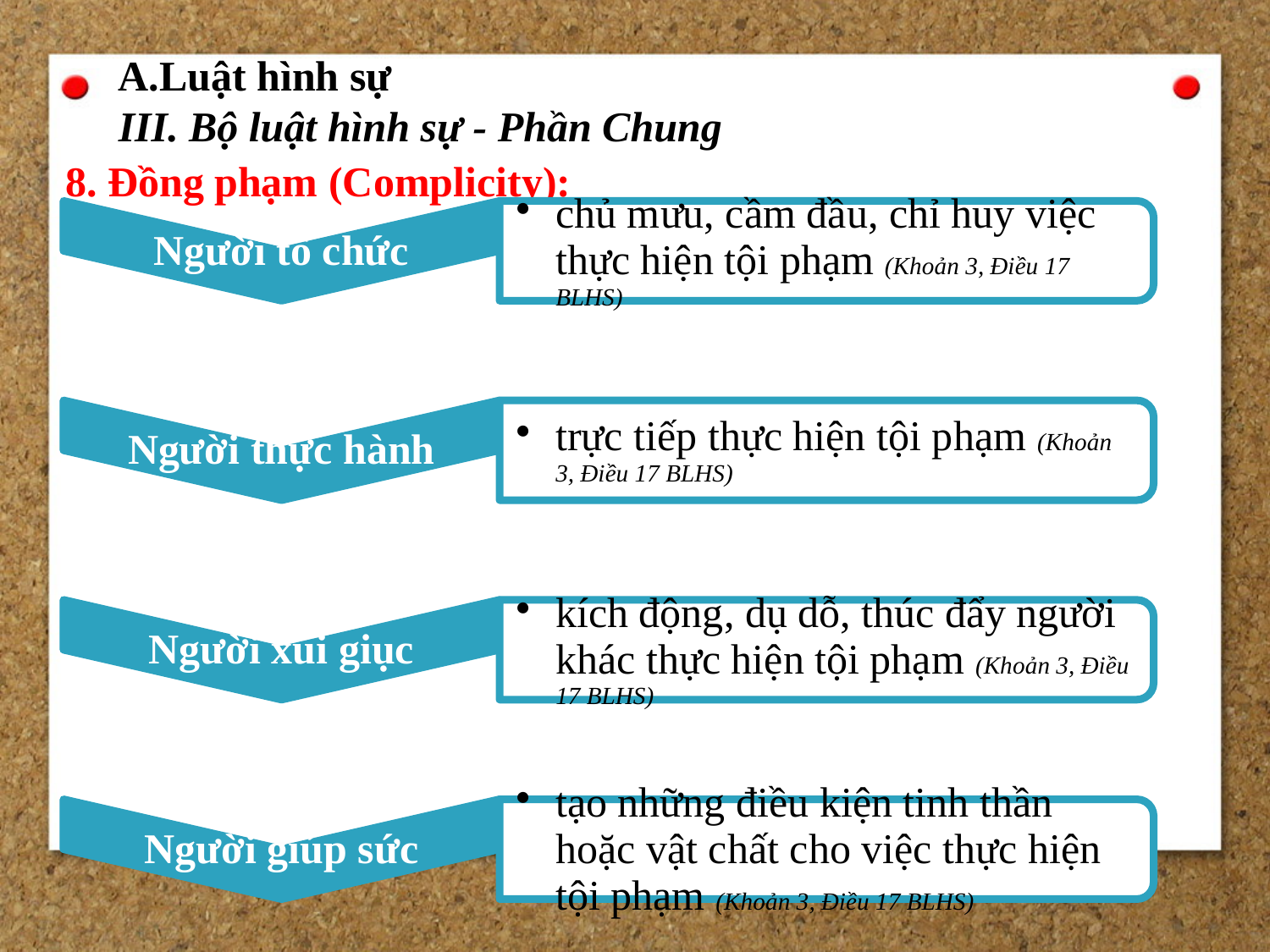

A.Luật hình sự
III. Bộ luật hình sự - Phần Chung

8. Đồng phạm (Complicity):

Người tổ chức
Người thực hành
Người xúi giục
Người giúp sức
tạo những điều kiện tinh thần hoặc vật chất cho việc thực hiện tội phạm (Khoản 3, Điều 17 BLHS)